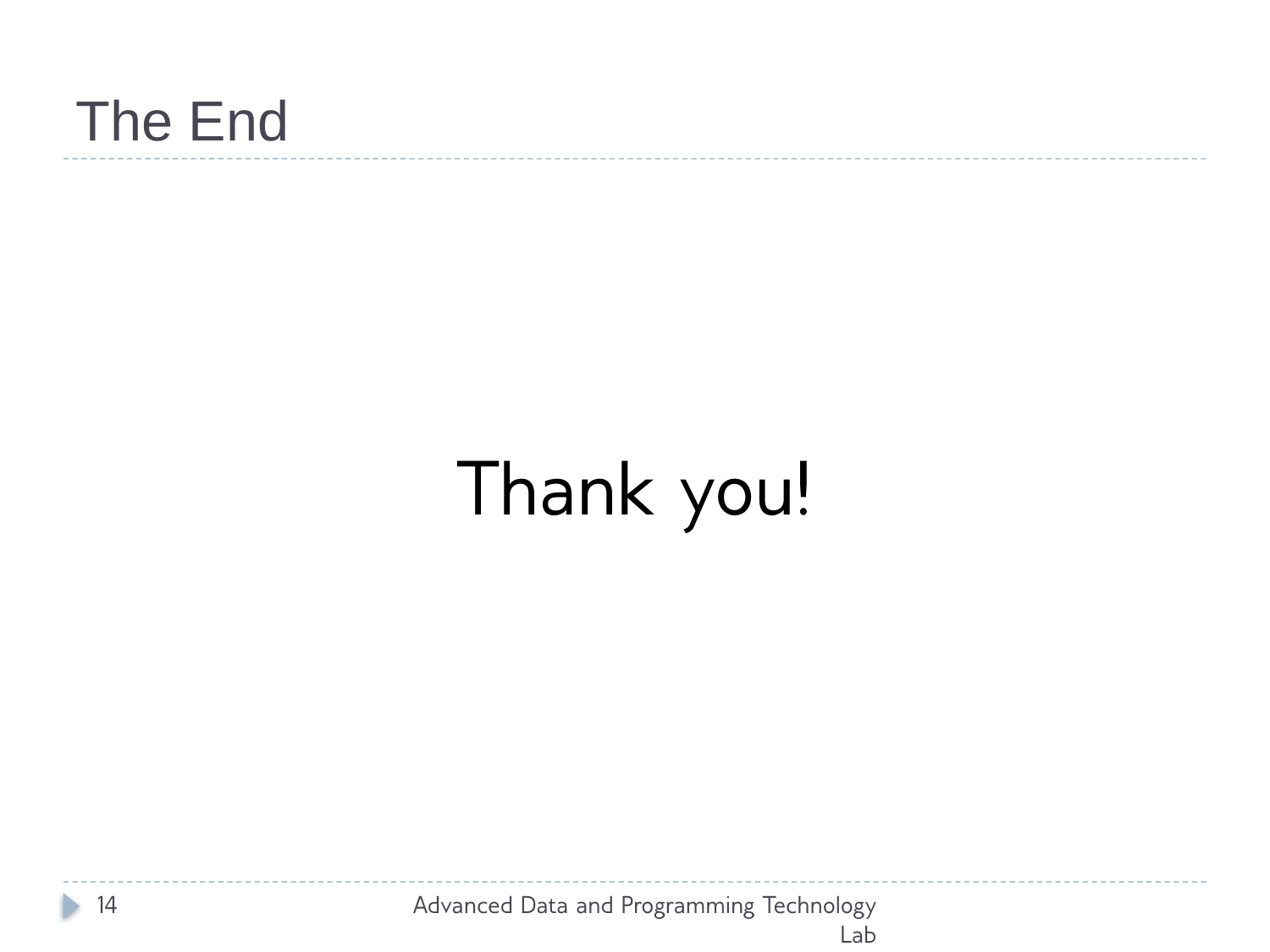

# The End

Thank you!
14
Advanced Data and Programming Technology Lab